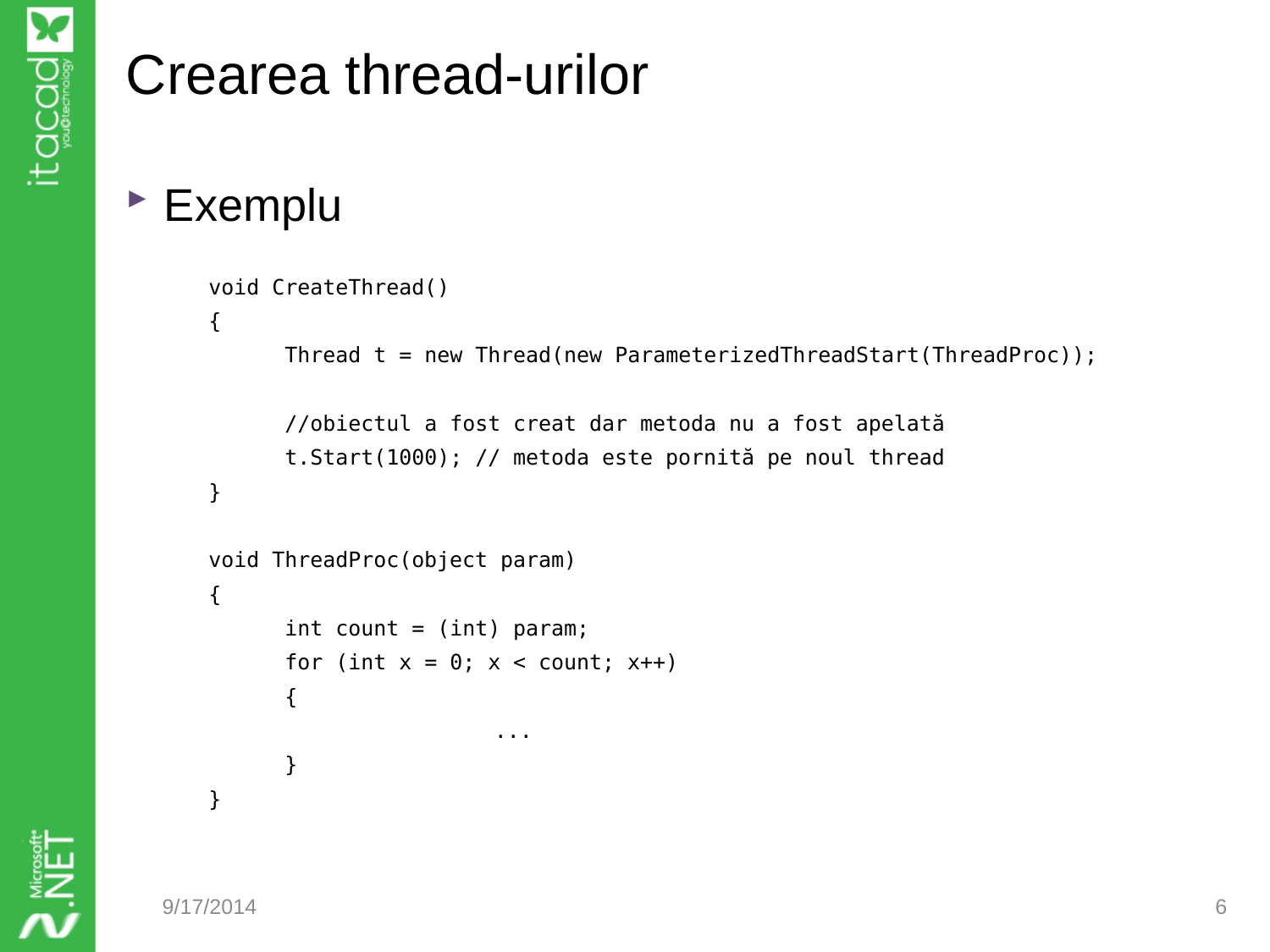

# Crearea thread-urilor
Exemplu

void CreateThread()
{
      Thread t = new Thread(new ParameterizedThreadStart(ThreadProc));

      //obiectul a fost creat dar metoda nu a fost apelată
      t.Start(1000); // metoda este pornită pe noul thread
}

void ThreadProc(object param)
{
      int count = (int) param;
      for (int x = 0; x < count; x++)
      {
			...
      }
}

9/17/2014
6